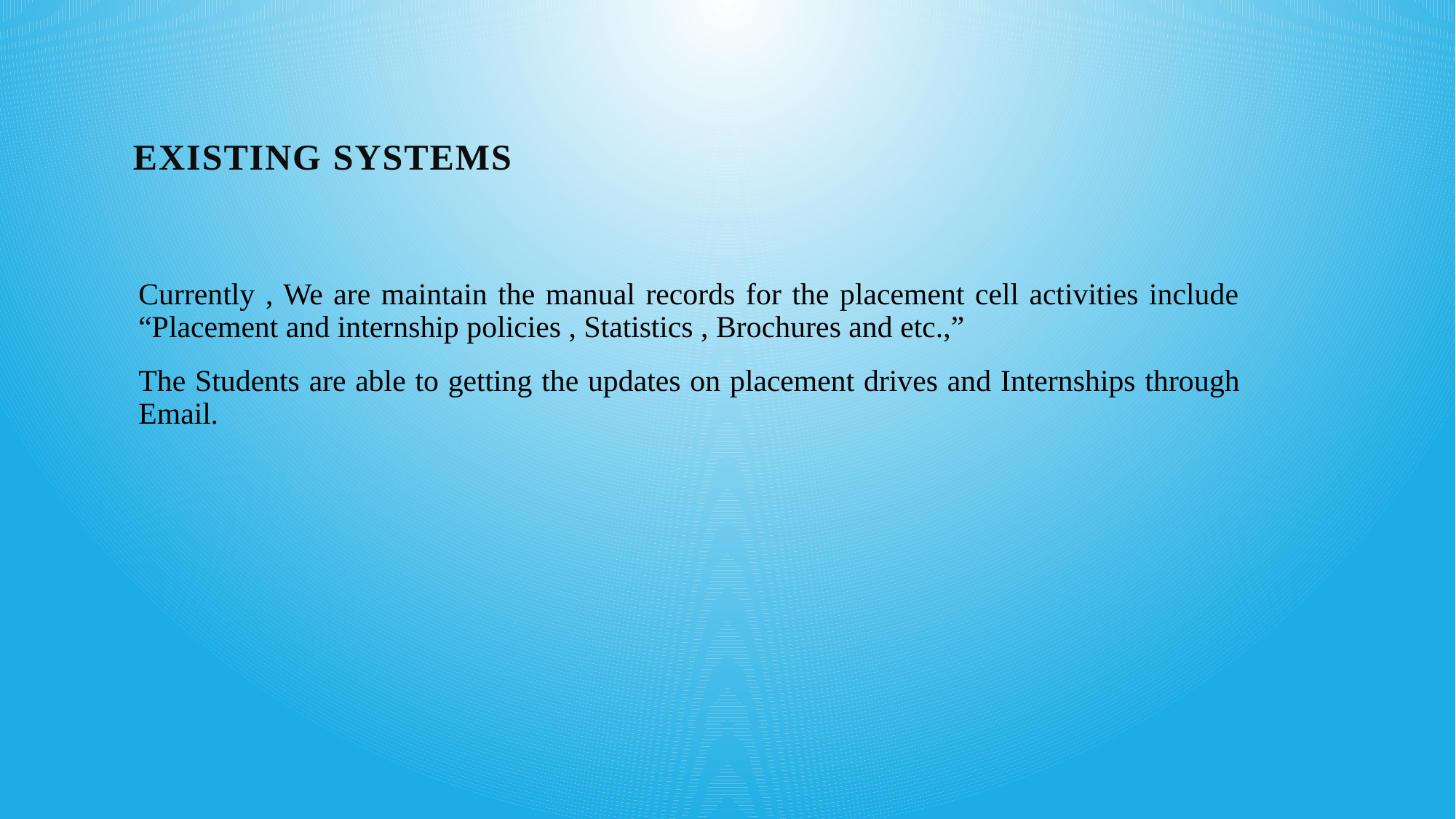

# Existing Systems
Currently , We are maintain the manual records for the placement cell activities include  “Placement and internship policies , Statistics , Brochures and etc.,”
The Students are able to getting the updates on placement drives and Internships through  Email.